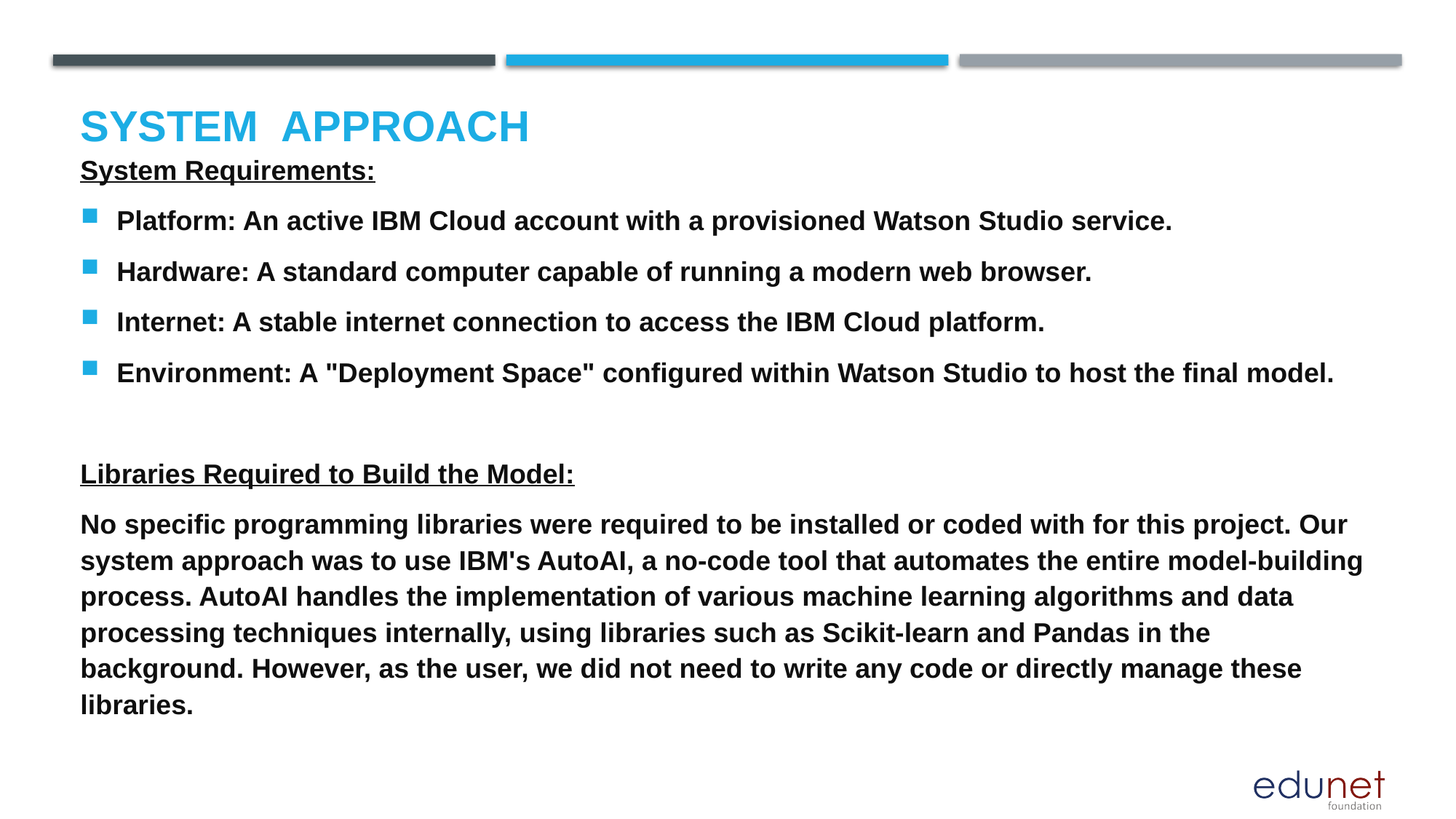

# System  Approach
System Requirements:
Platform: An active IBM Cloud account with a provisioned Watson Studio service.
Hardware: A standard computer capable of running a modern web browser.
Internet: A stable internet connection to access the IBM Cloud platform.
Environment: A "Deployment Space" configured within Watson Studio to host the final model.

Libraries Required to Build the Model:
No specific programming libraries were required to be installed or coded with for this project. Our system approach was to use IBM's AutoAI, a no-code tool that automates the entire model-building process. AutoAI handles the implementation of various machine learning algorithms and data processing techniques internally, using libraries such as Scikit-learn and Pandas in the background. However, as the user, we did not need to write any code or directly manage these libraries.